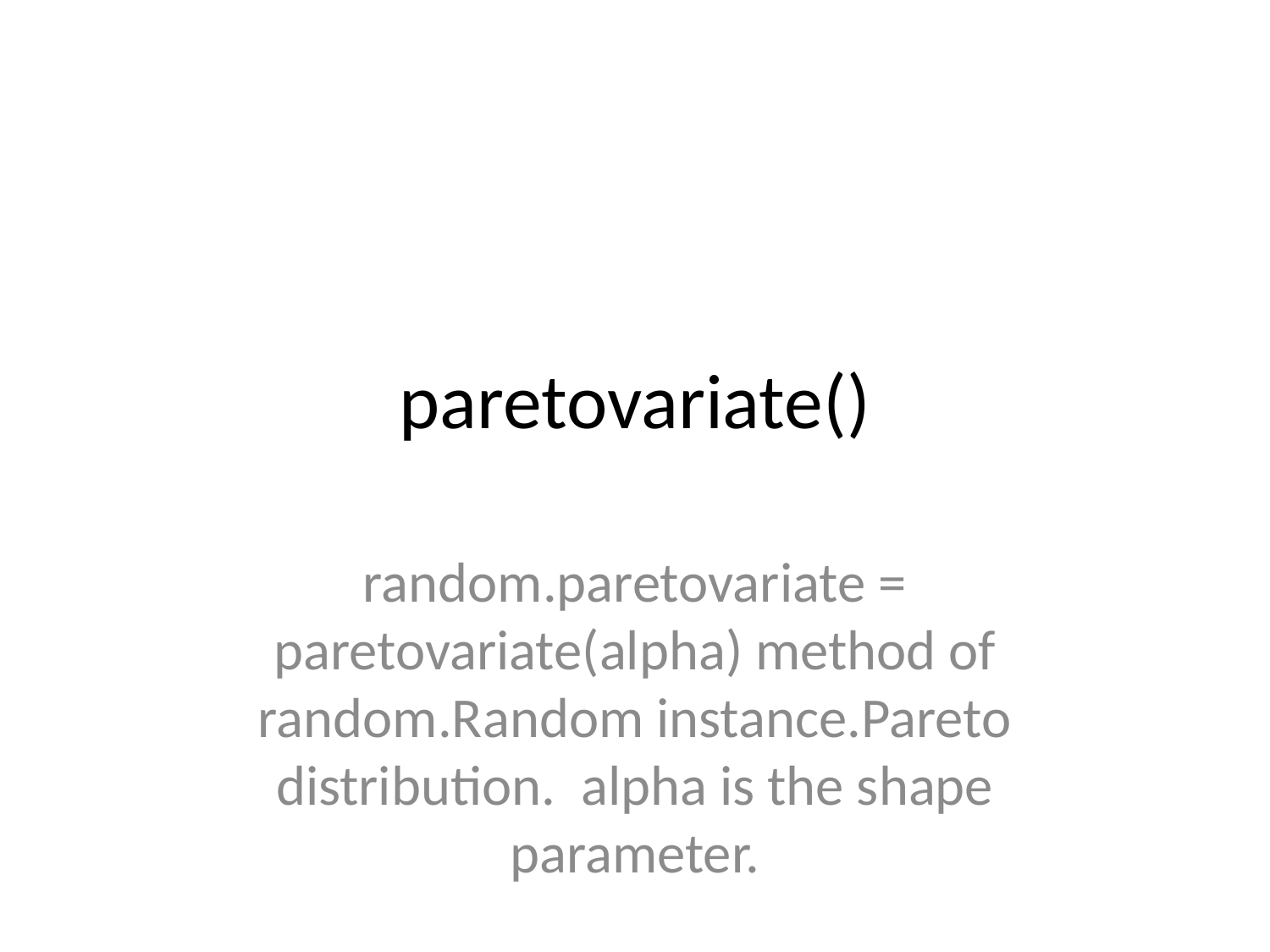

# paretovariate()
random.paretovariate = paretovariate(alpha) method of random.Random instance.Pareto distribution.  alpha is the shape parameter.